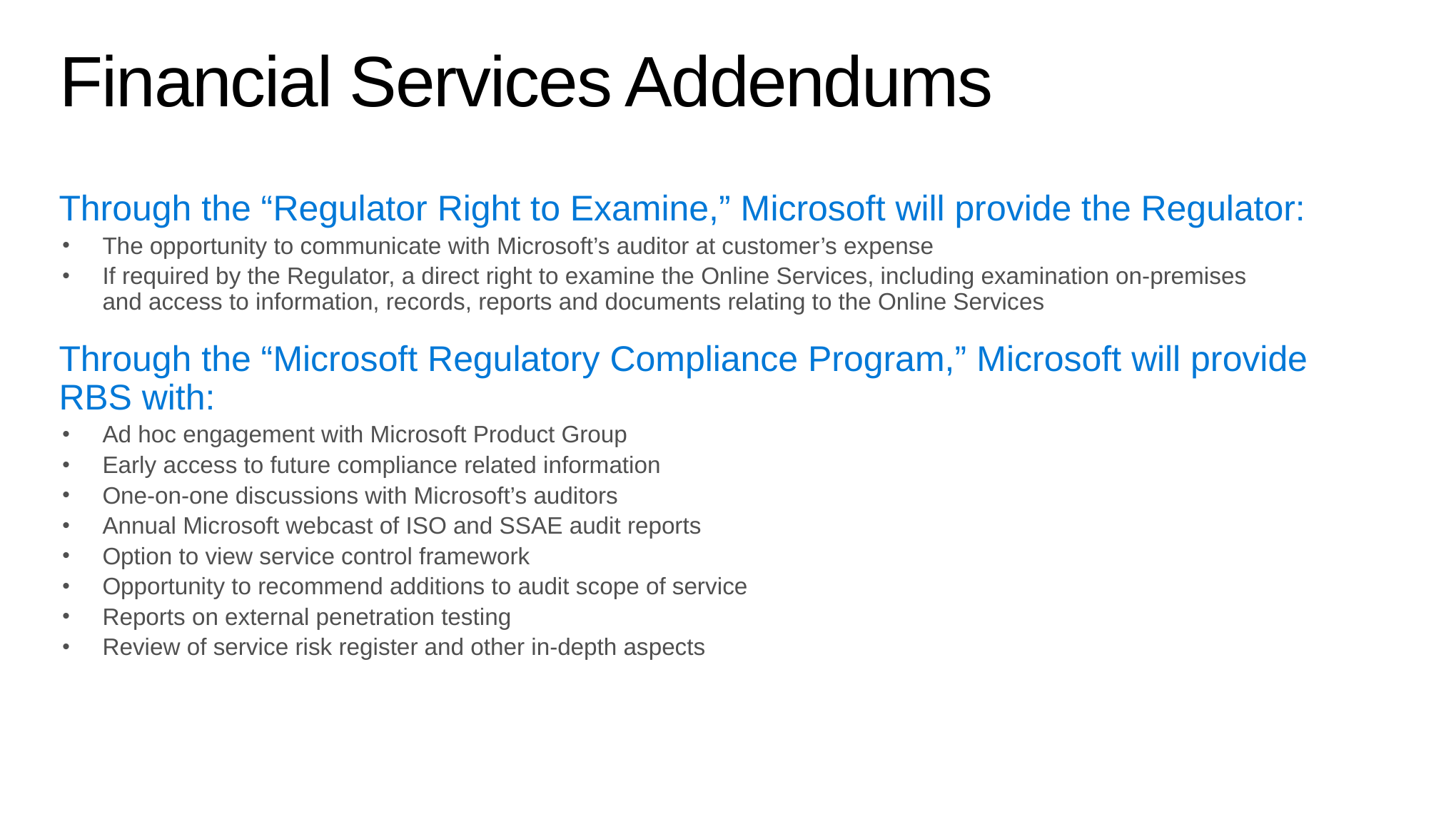

# Financial Services Addendums
Through the “Regulator Right to Examine,” Microsoft will provide the Regulator:
The opportunity to communicate with Microsoft’s auditor at customer’s expense
If required by the Regulator, a direct right to examine the Online Services, including examination on-premises
and access to information, records, reports and documents relating to the Online Services

Through the “Microsoft Regulatory Compliance Program,” Microsoft will provide
RBS with:
Ad hoc engagement with Microsoft Product Group
Early access to future compliance related information
One-on-one discussions with Microsoft’s auditors
Annual Microsoft webcast of ISO and SSAE audit reports
Option to view service control framework
Opportunity to recommend additions to audit scope of service
Reports on external penetration testing
Review of service risk register and other in-depth aspects